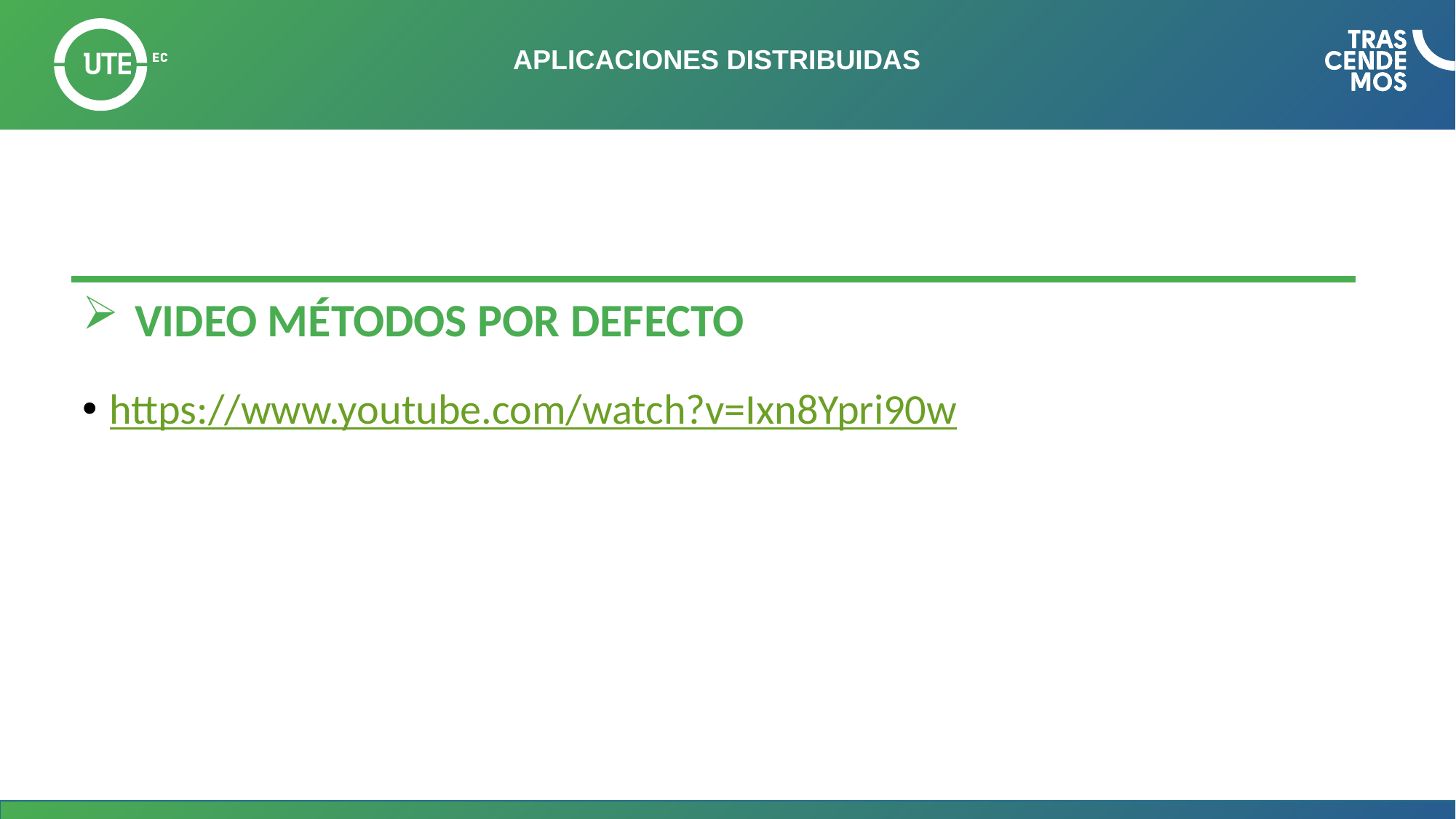

# APLICACIONES DISTRIBUIDAS
VIDEO MÉTODOS POR DEFECTO
https://www.youtube.com/watch?v=Ixn8Ypri90w